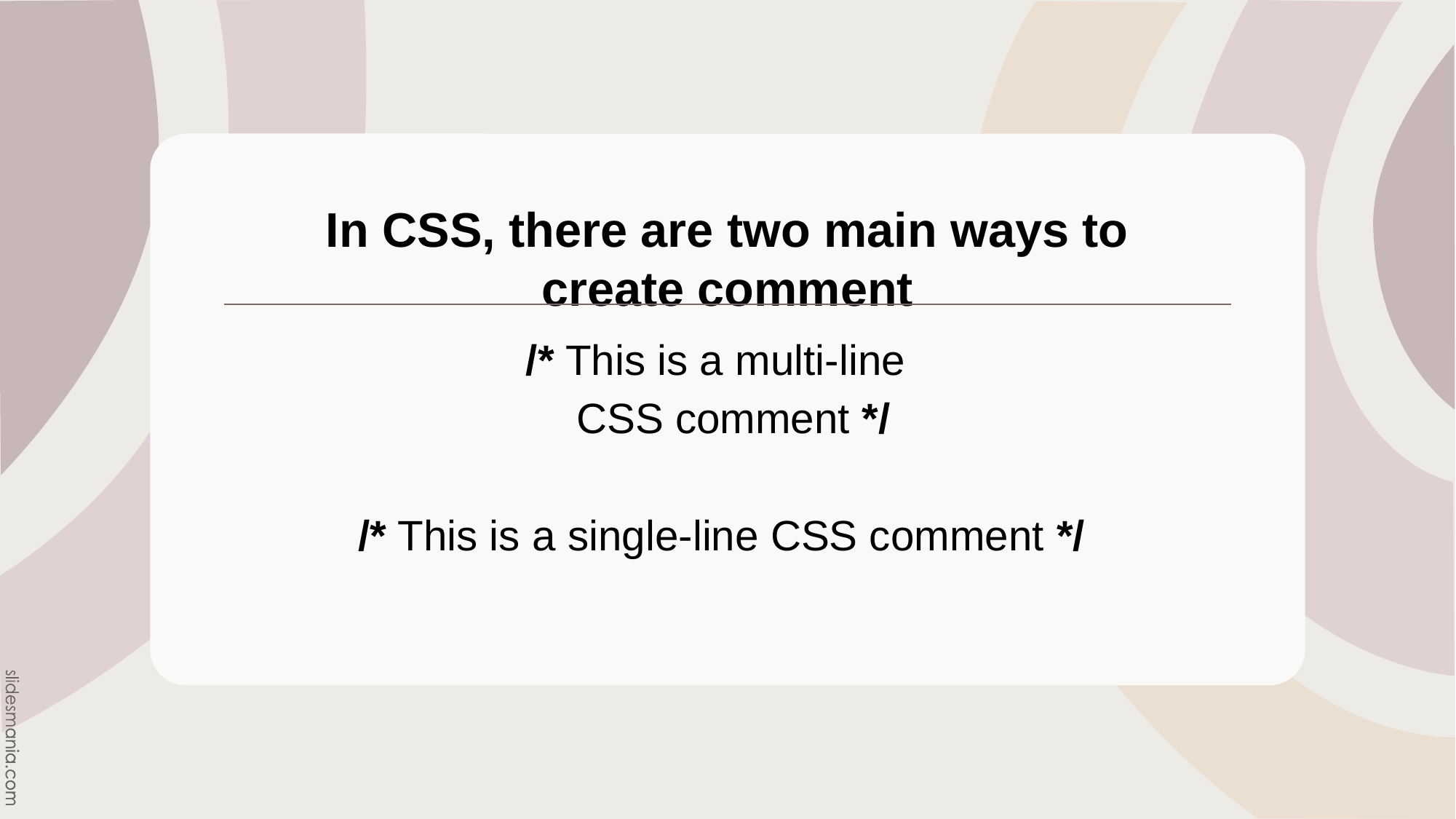

# In CSS, there are two main ways to create comment

/* This is a multi-line
   CSS comment */

/* This is a single-line CSS comment */